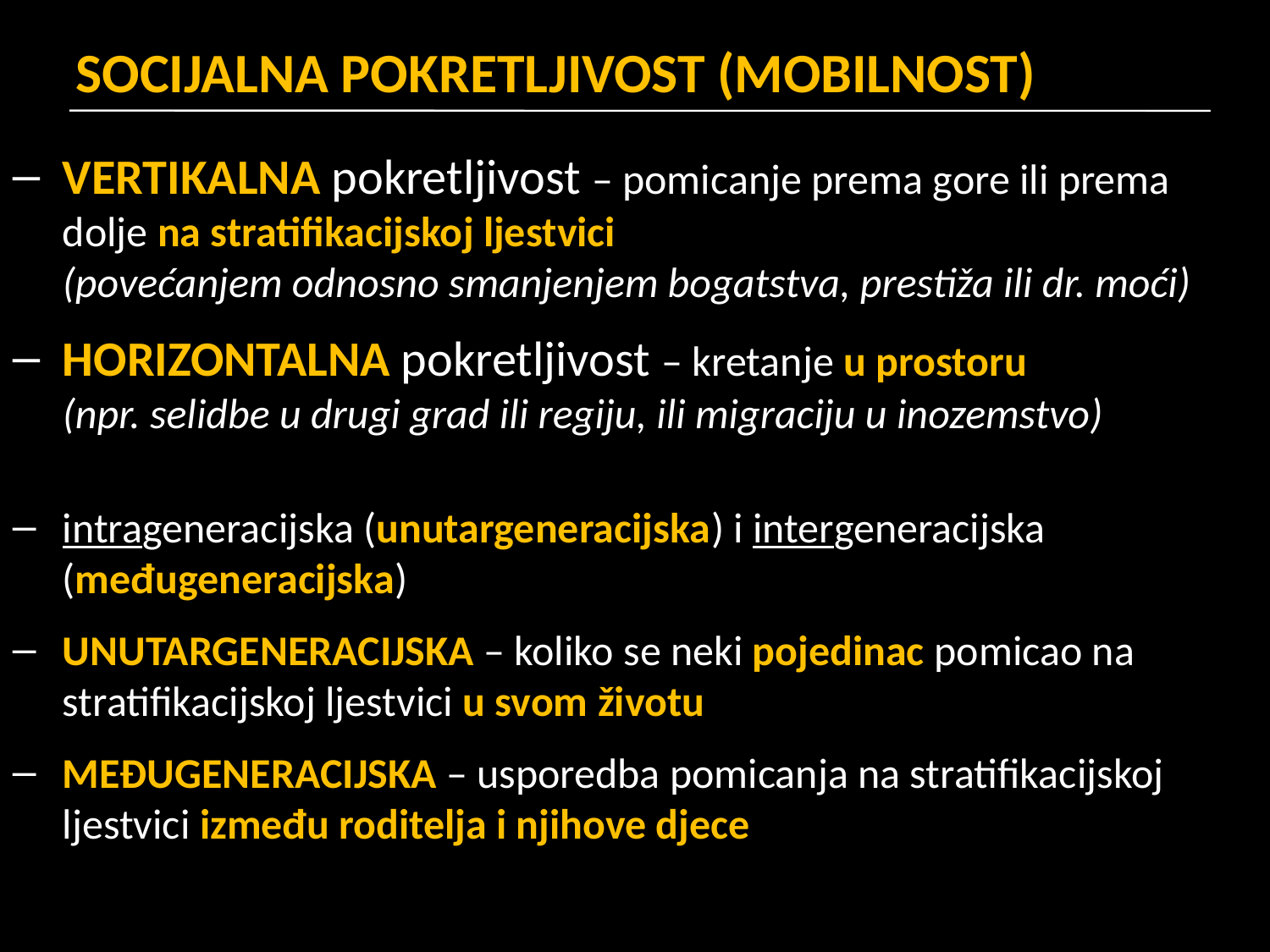

# SOCIJALNA POKRETLJIVOST (MOBILNOST)
VERTIKALNA pokretljivost – pomicanje prema gore ili prema dolje na stratifikacijskoj ljestvici
(povećanjem odnosno smanjenjem bogatstva, prestiža ili dr. moći)
HORIZONTALNA pokretljivost – kretanje u prostoru
(npr. selidbe u drugi grad ili regiju, ili migraciju u inozemstvo)
intrageneracijska (unutargeneracijska) i intergeneracijska (međugeneracijska)
UNUTARGENERACIJSKA – koliko se neki pojedinac pomicao na stratifikacijskoj ljestvici u svom životu
MEĐUGENERACIJSKA – usporedba pomicanja na stratifikacijskoj ljestvici između roditelja i njihove djece